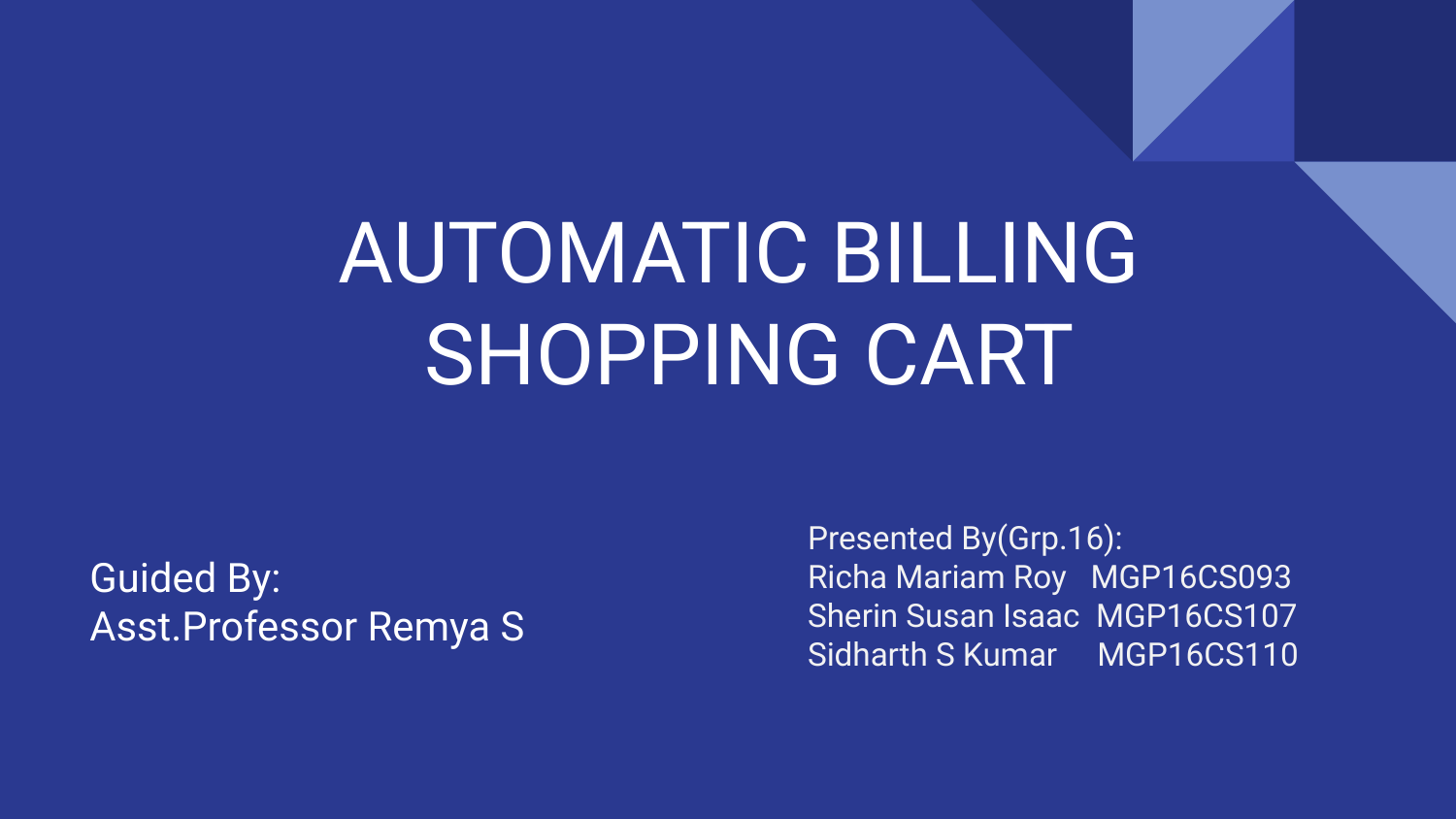

# AUTOMATIC BILLING SHOPPING CART
Presented By(Grp.16):
Richa Mariam Roy   MGP16CS093
Sherin Susan Isaac  MGP16CS107
Sidharth S Kumar     MGP16CS110

Guided By:
Asst.Professor Remya S